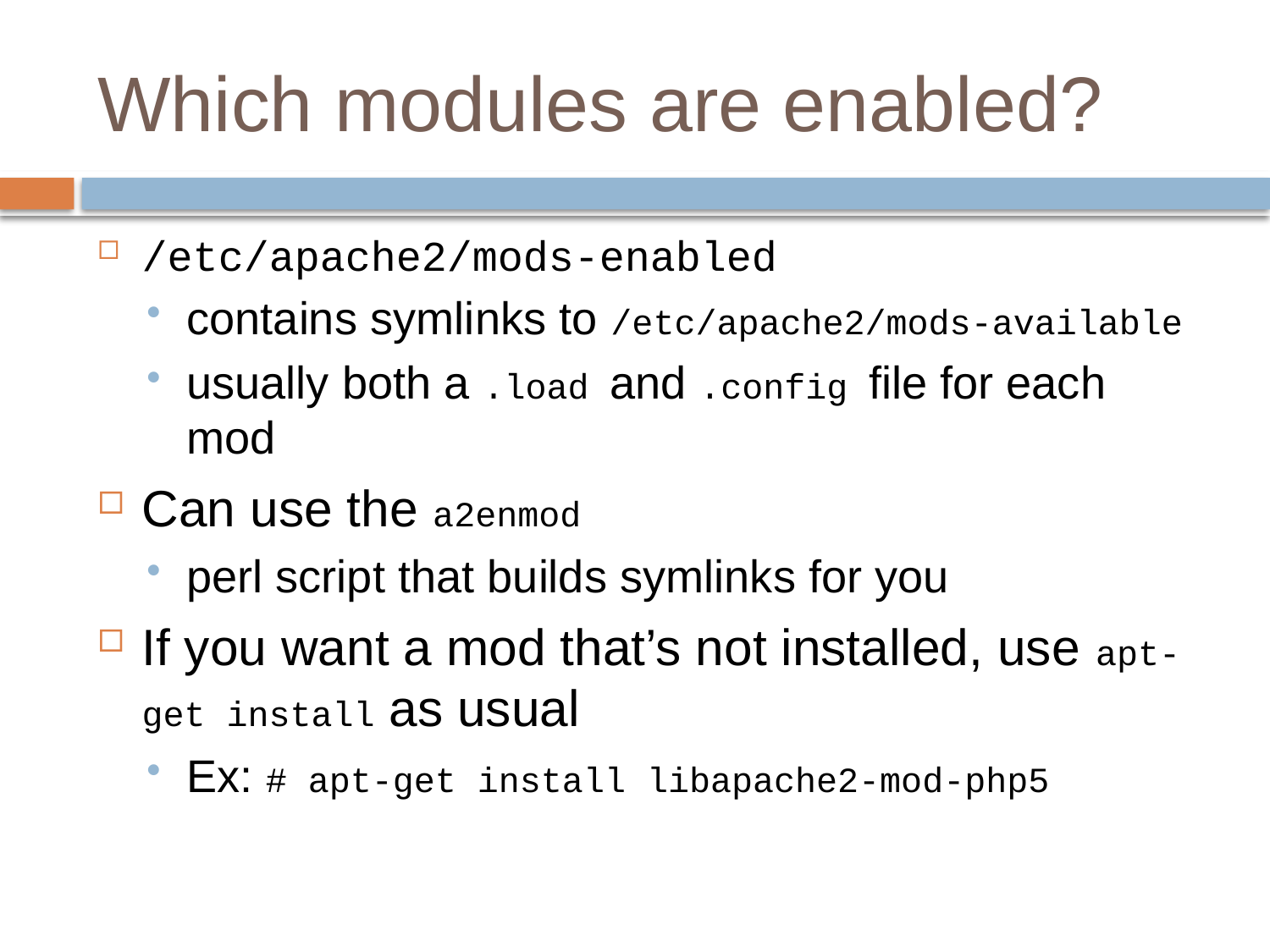

# Which modules are enabled?
/etc/apache2/mods-enabled
contains symlinks to /etc/apache2/mods-available
usually both a .load and .config file for each mod
Can use the a2enmod
perl script that builds symlinks for you
If you want a mod that’s not installed, use apt-get install as usual
Ex: # apt-get install libapache2-mod-php5